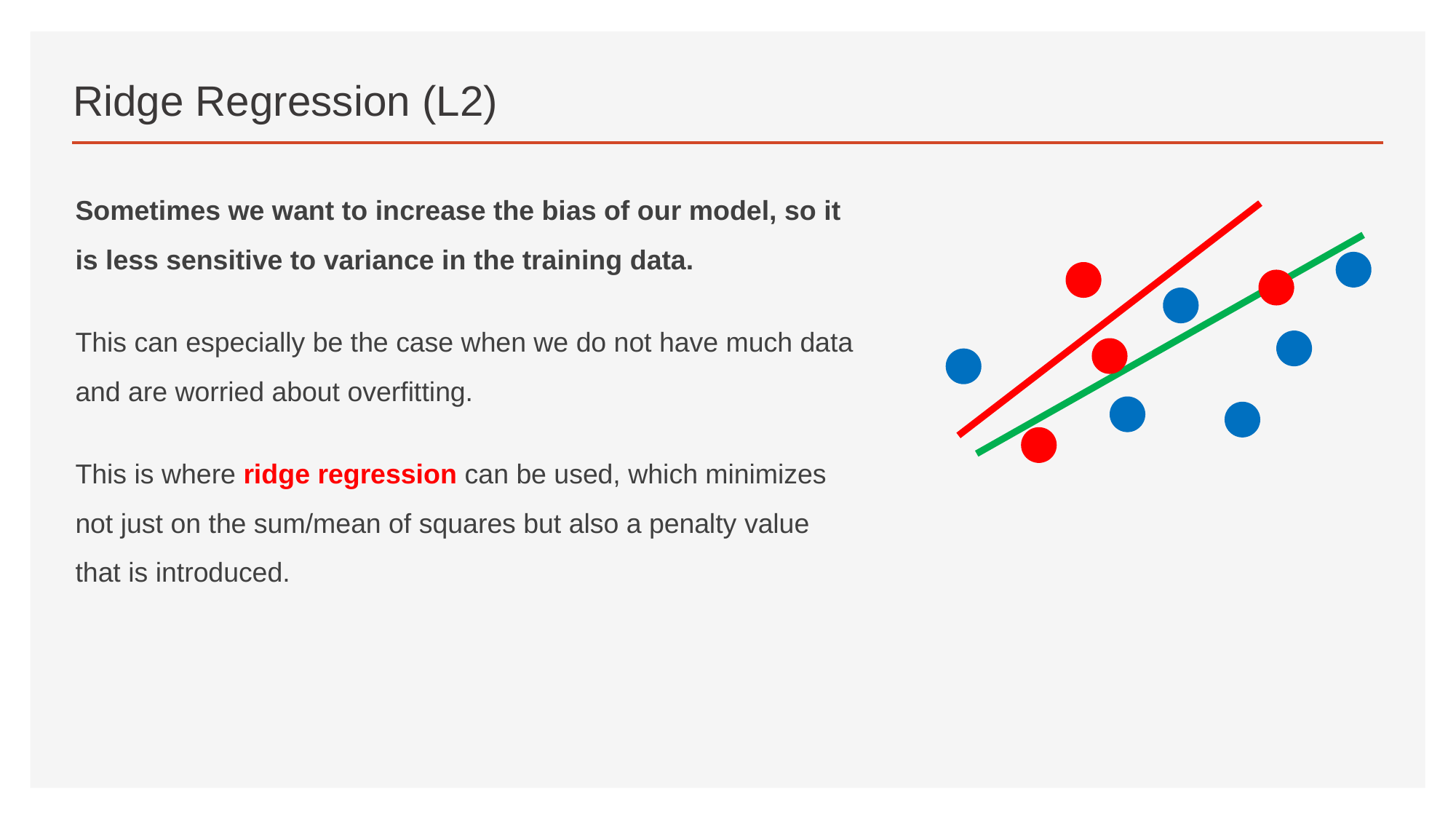

# Ridge Regression (L2)
Sometimes we want to increase the bias of our model, so it is less sensitive to variance in the training data.
This can especially be the case when we do not have much data and are worried about overfitting.
This is where ridge regression can be used, which minimizes not just on the sum/mean of squares but also a penalty value that is introduced.